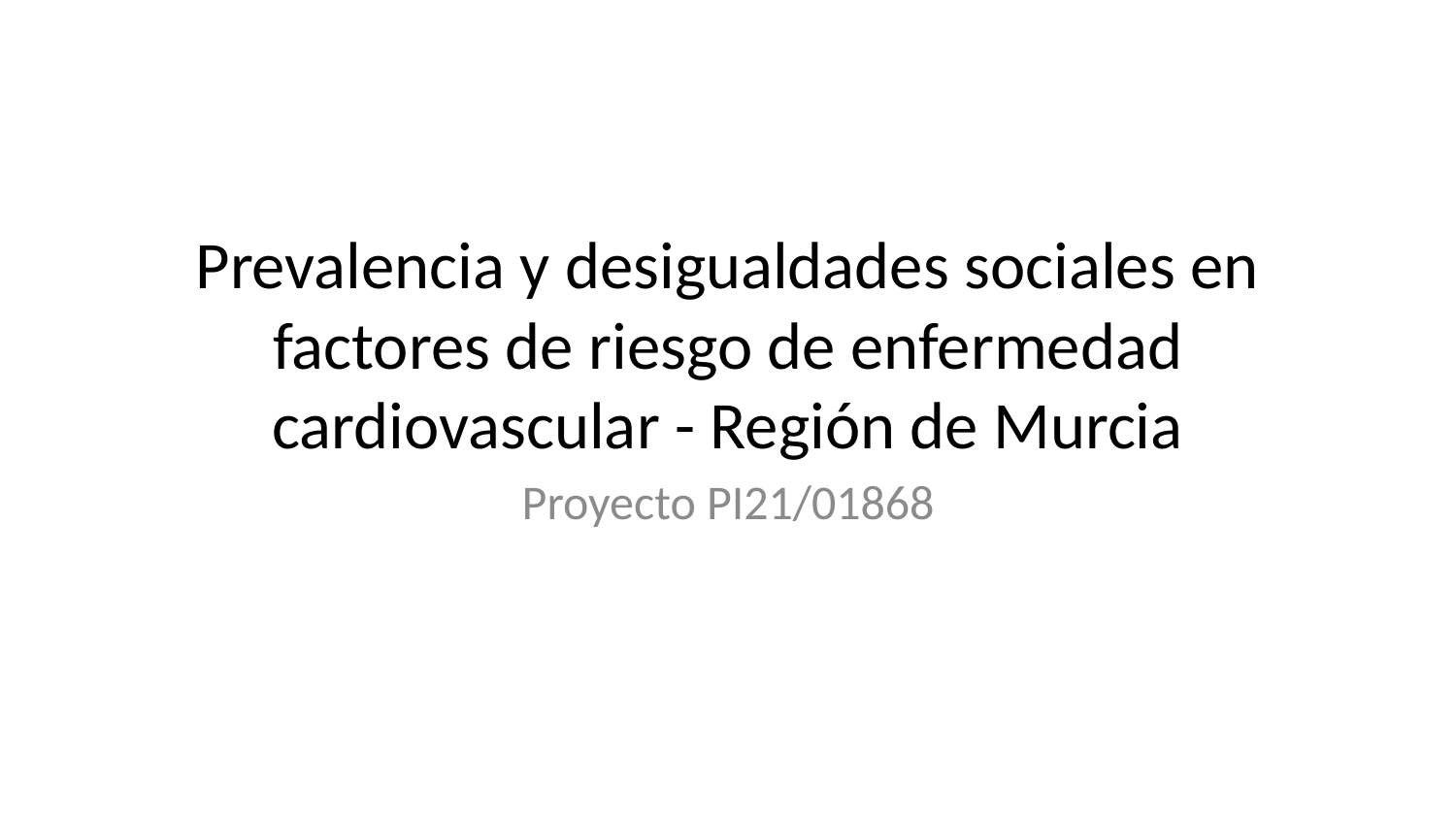

# Prevalencia y desigualdades sociales en factores de riesgo de enfermedad cardiovascular - Región de Murcia
Proyecto PI21/01868